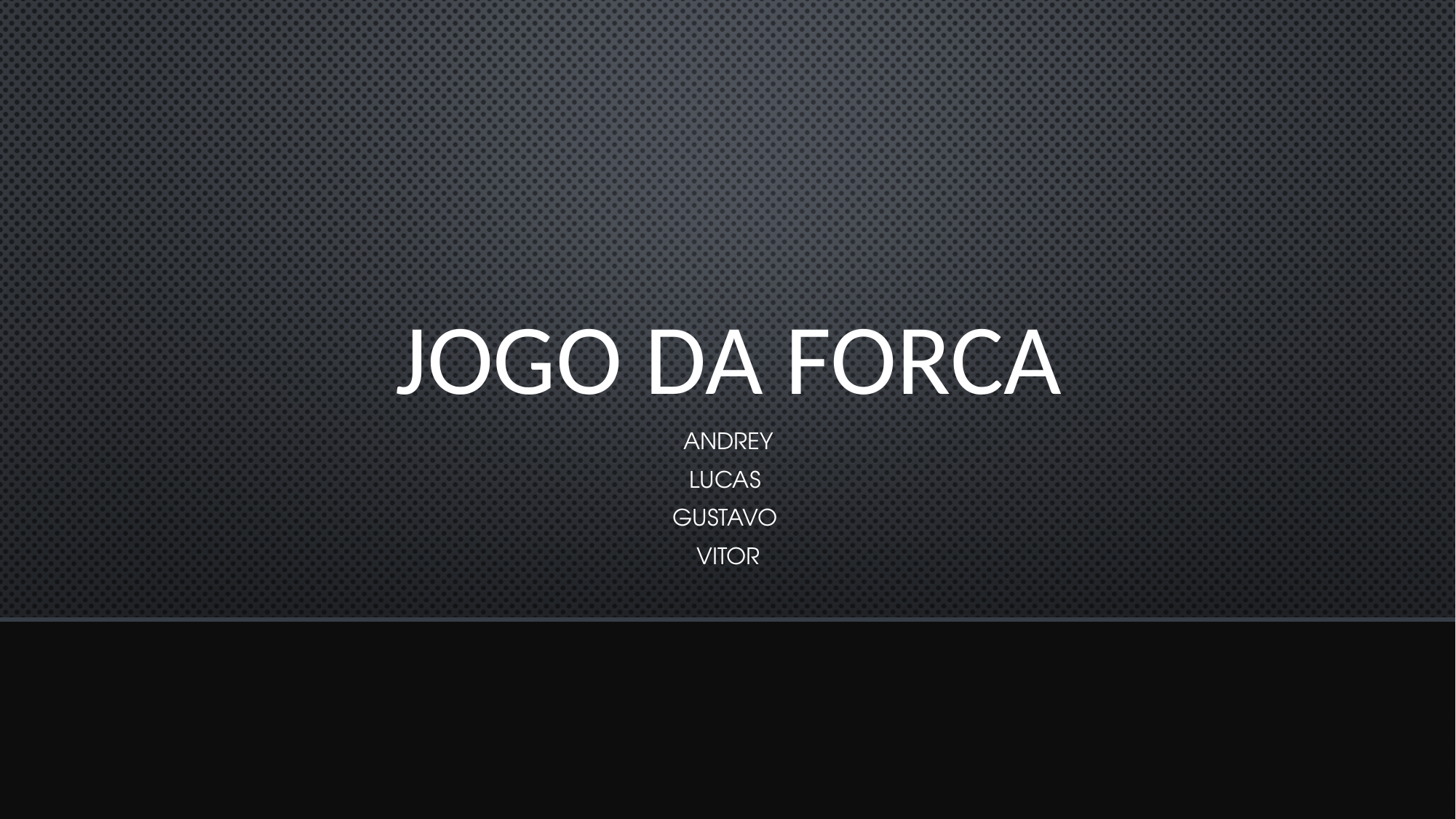

# Jogo da forca
Andrey
Lucas
Gustavo
Vitor